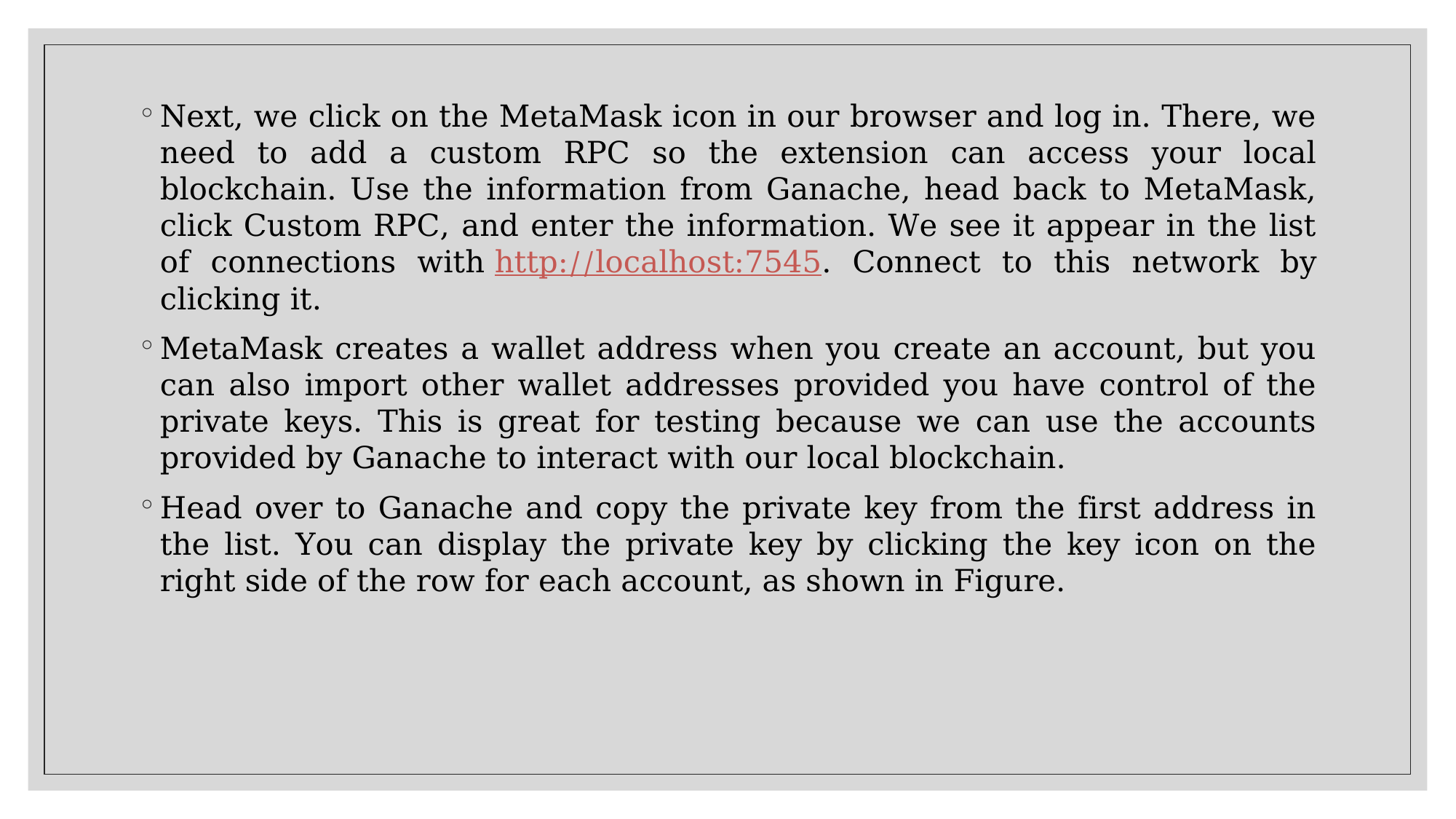

Next, we click on the MetaMask icon in our browser and log in. There, we need to add a custom RPC so the extension can access your local blockchain. Use the information from Ganache, head back to MetaMask, click Custom RPC, and enter the information. We see it appear in the list of connections with http://localhost:7545. Connect to this network by clicking it.
MetaMask creates a wallet address when you create an account, but you can also import other wallet addresses provided you have control of the private keys. This is great for testing because we can use the accounts provided by Ganache to interact with our local blockchain.
Head over to Ganache and copy the private key from the first address in the list. You can display the private key by clicking the key icon on the right side of the row for each account, as shown in Figure.